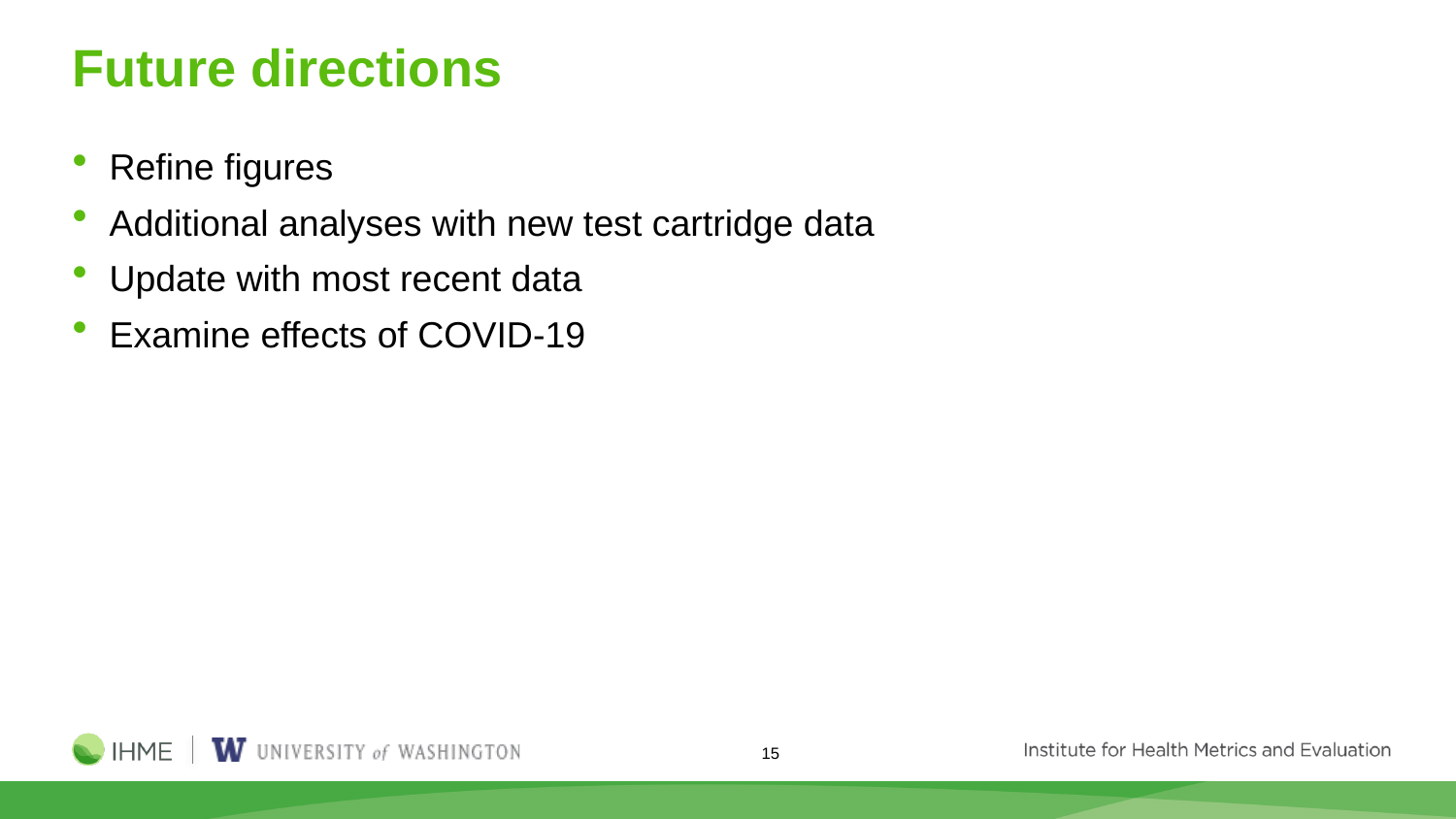

# Future directions
Refine figures
Additional analyses with new test cartridge data
Update with most recent data
Examine effects of COVID-19
15